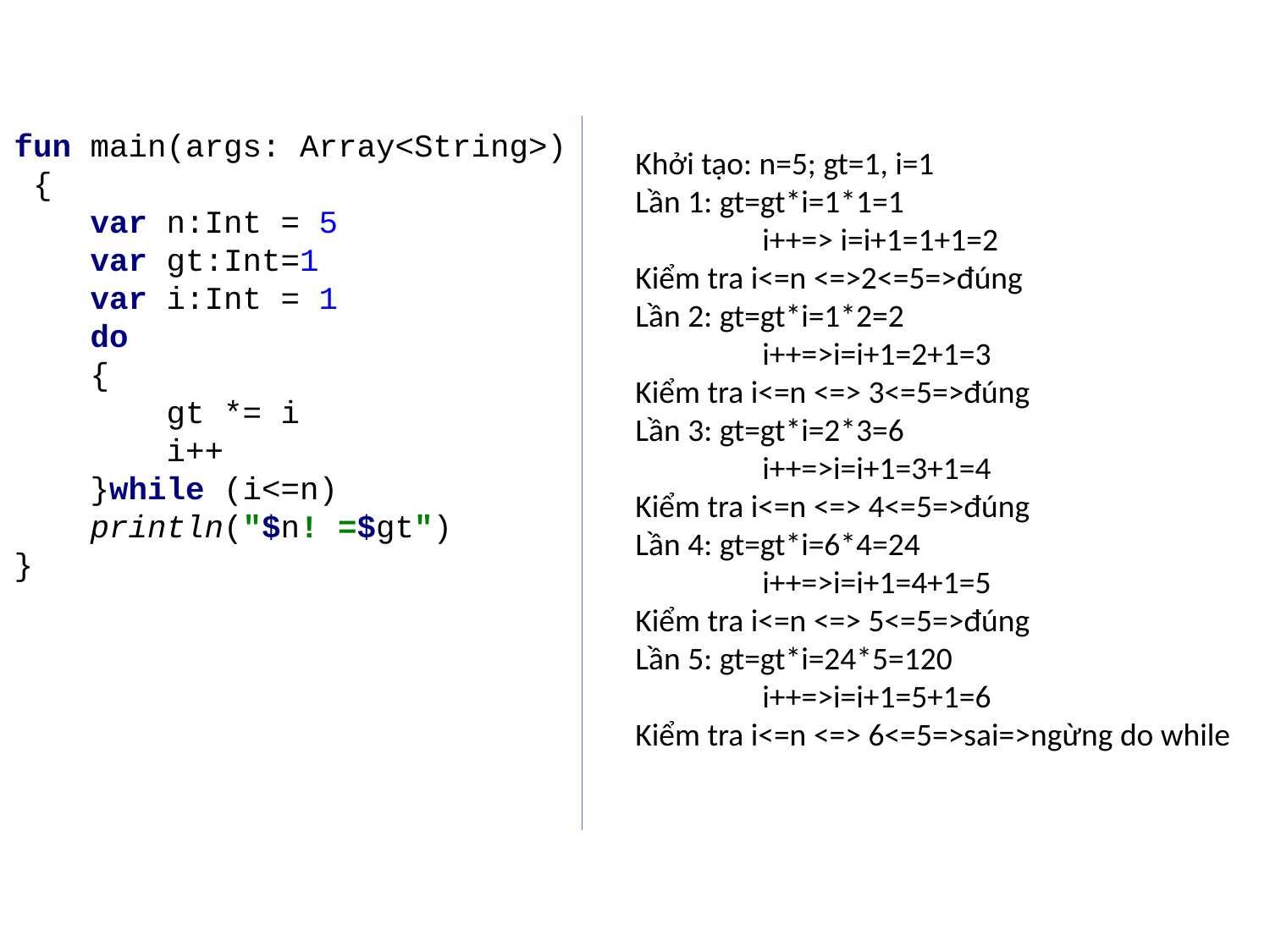

fun main(args: Array<String>)
 {
    var n:Int = 5
    var gt:Int=1
    var i:Int = 1
    do
    {
        gt *= i
        i++
    }while (i<=n)
    println("$n! =$gt")
}
Khởi tạo: n=5; gt=1, i=1
Lần 1: gt=gt*i=1*1=1
	i++=> i=i+1=1+1=2
Kiểm tra i<=n <=>2<=5=>đúng
Lần 2: gt=gt*i=1*2=2
	i++=>i=i+1=2+1=3
Kiểm tra i<=n <=> 3<=5=>đúng
Lần 3: gt=gt*i=2*3=6
	i++=>i=i+1=3+1=4
Kiểm tra i<=n <=> 4<=5=>đúng
Lần 4: gt=gt*i=6*4=24
	i++=>i=i+1=4+1=5
Kiểm tra i<=n <=> 5<=5=>đúng
Lần 5: gt=gt*i=24*5=120
	i++=>i=i+1=5+1=6
Kiểm tra i<=n <=> 6<=5=>sai=>ngừng do while